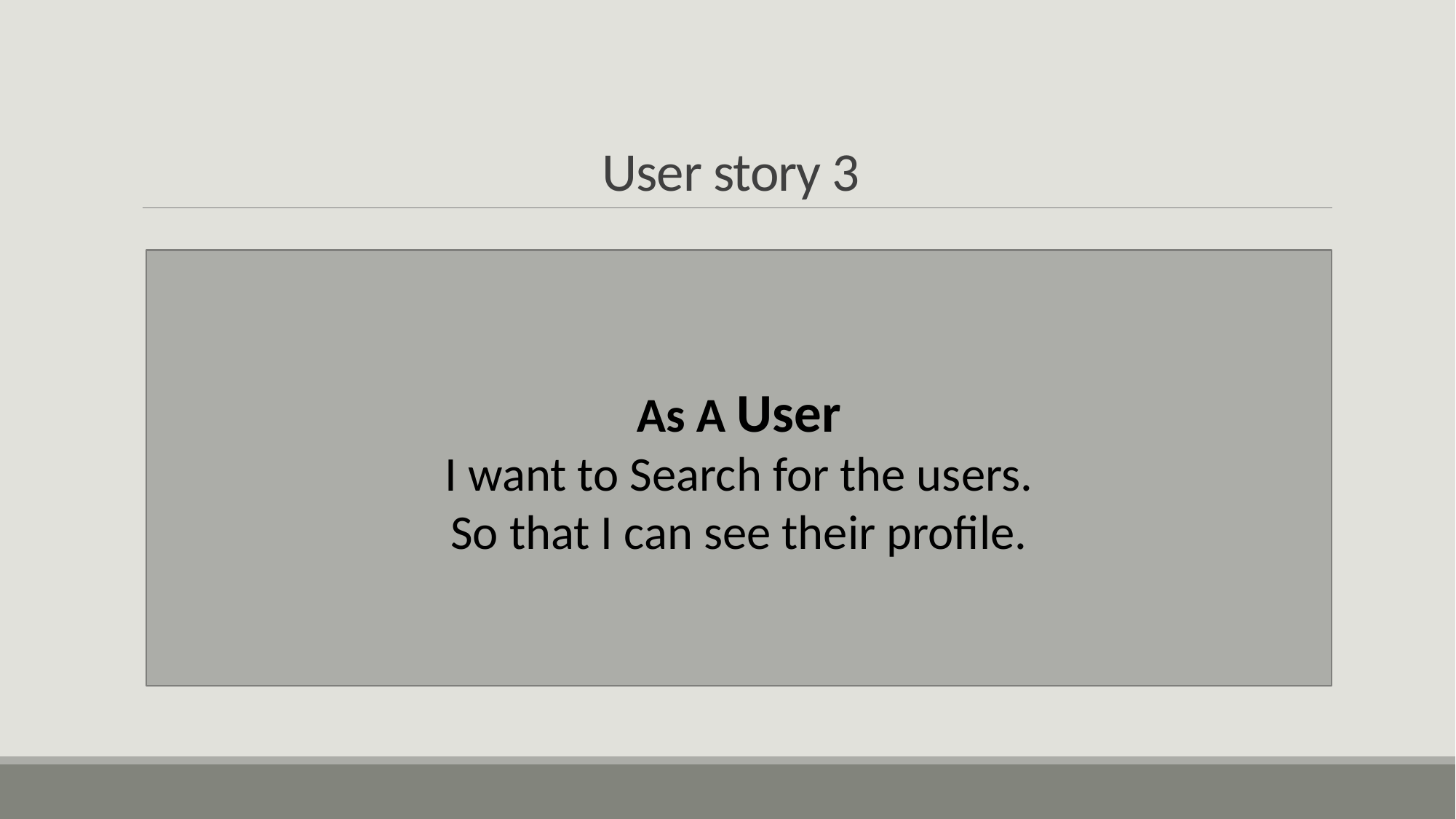

# User story 3
As A User
I want to Search for the users.
So that I can see their profile.